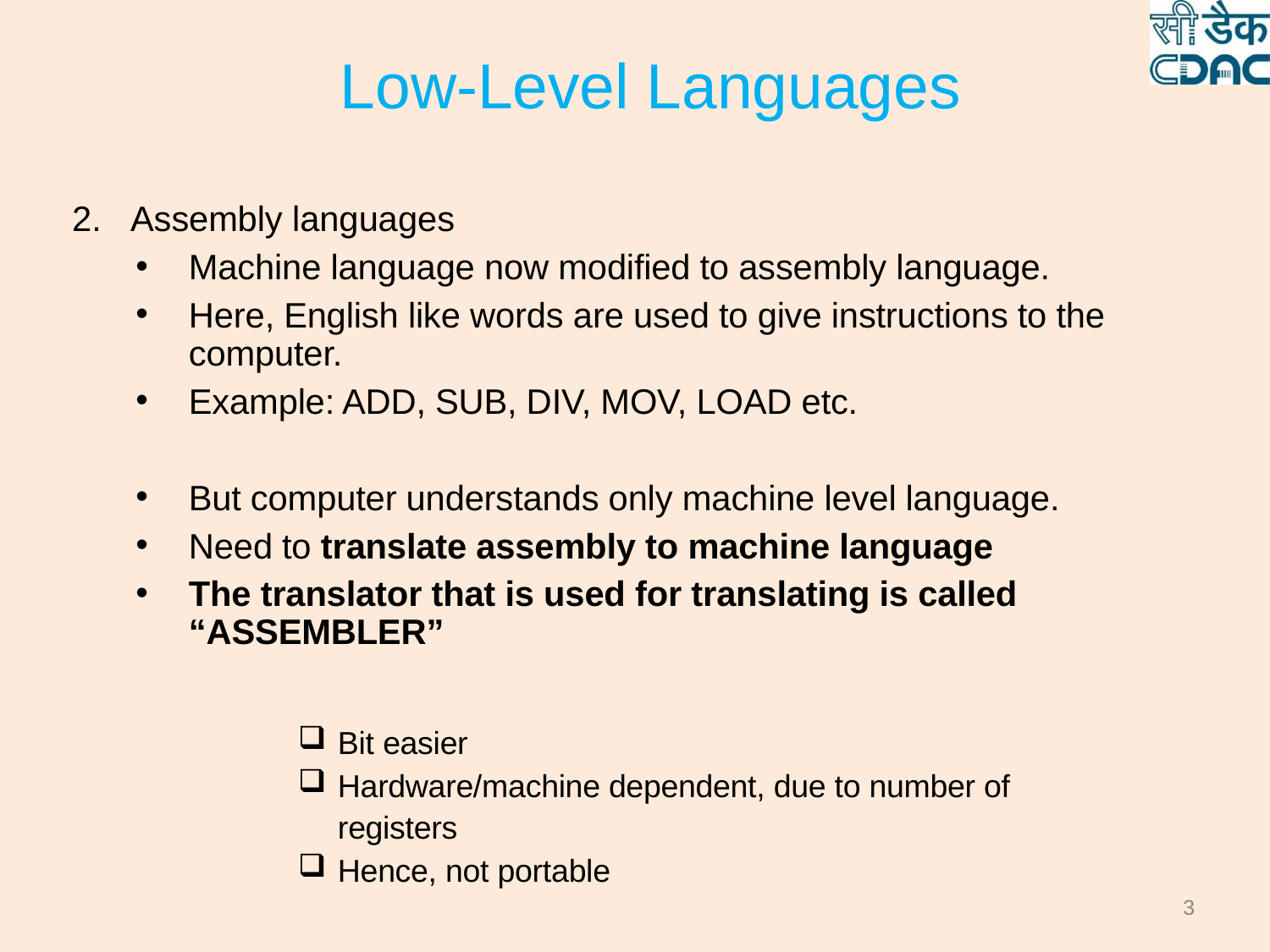

# Low-Level Languages
Assembly languages
Machine language now modified to assembly language.
Here, English like words are used to give instructions to the computer.
Example: ADD, SUB, DIV, MOV, LOAD etc.

But computer understands only machine level language.
Need to translate assembly to machine language
The translator that is used for translating is called “ASSEMBLER”
Bit easier
Hardware/machine dependent, due to number of registers
Hence, not portable
3